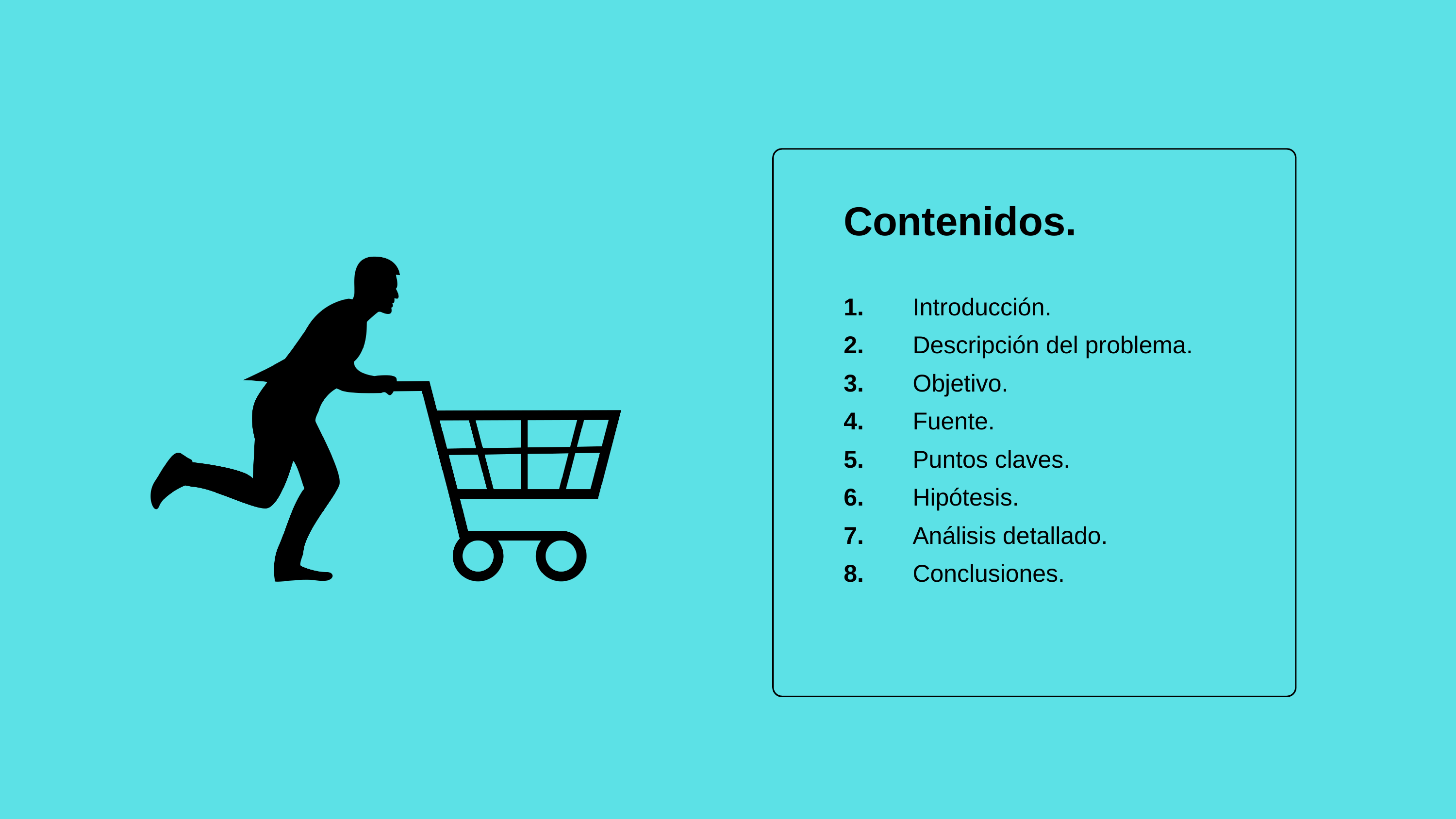

Contenidos.

1.
2.
3.
4.
5.
6.
7.
8.
Introducción.
Descripción del problema.
Objetivo.
Fuente.
Puntos claves.
Hipótesis.
Análisis detallado.
Conclusiones.